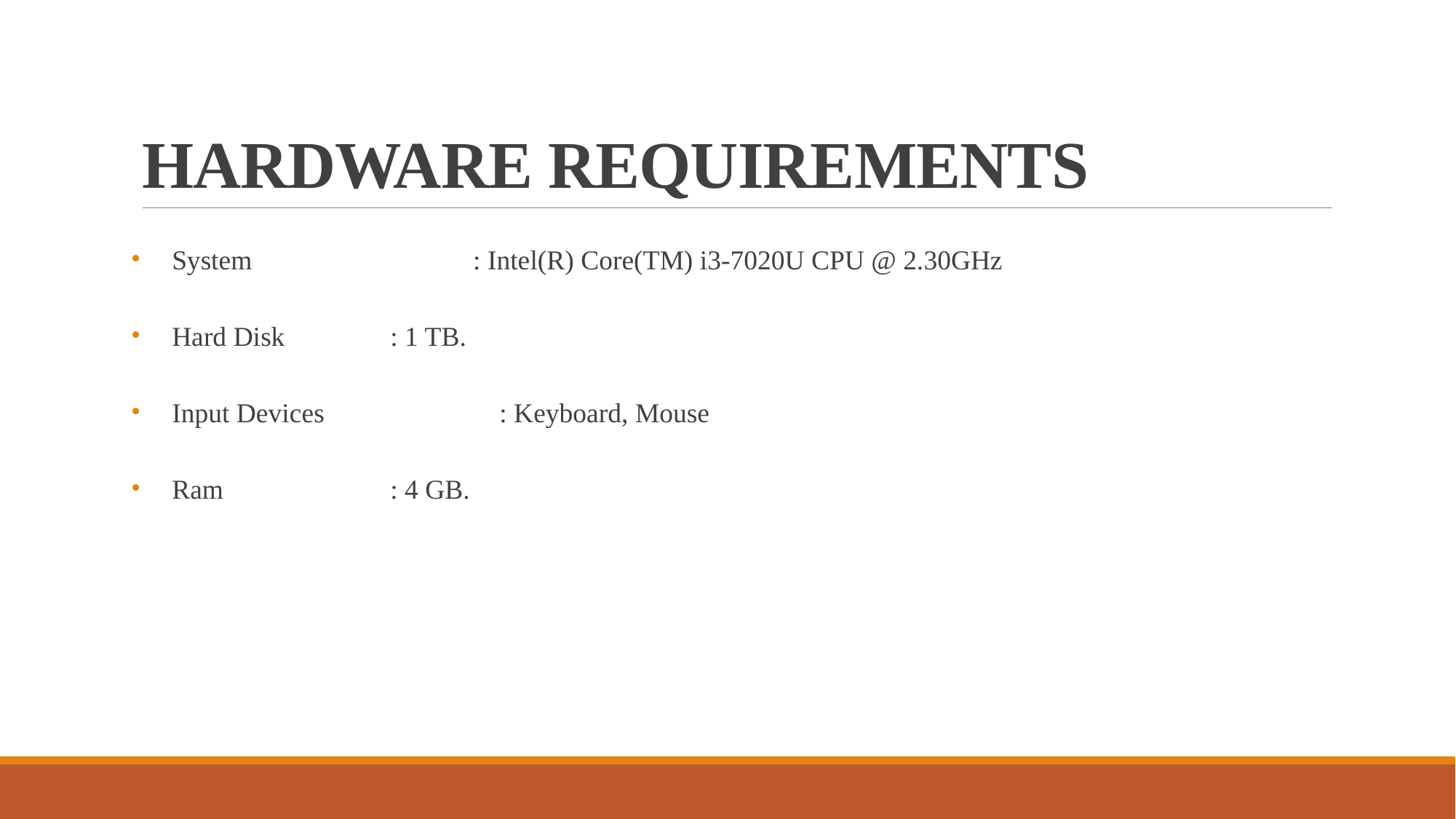

# HARDWARE REQUIREMENTS
System		            : Intel(R) Core(TM) i3-7020U CPU @ 2.30GHz
Hard Disk        	: 1 TB.
Input Devices		: Keyboard, Mouse
Ram			: 4 GB.